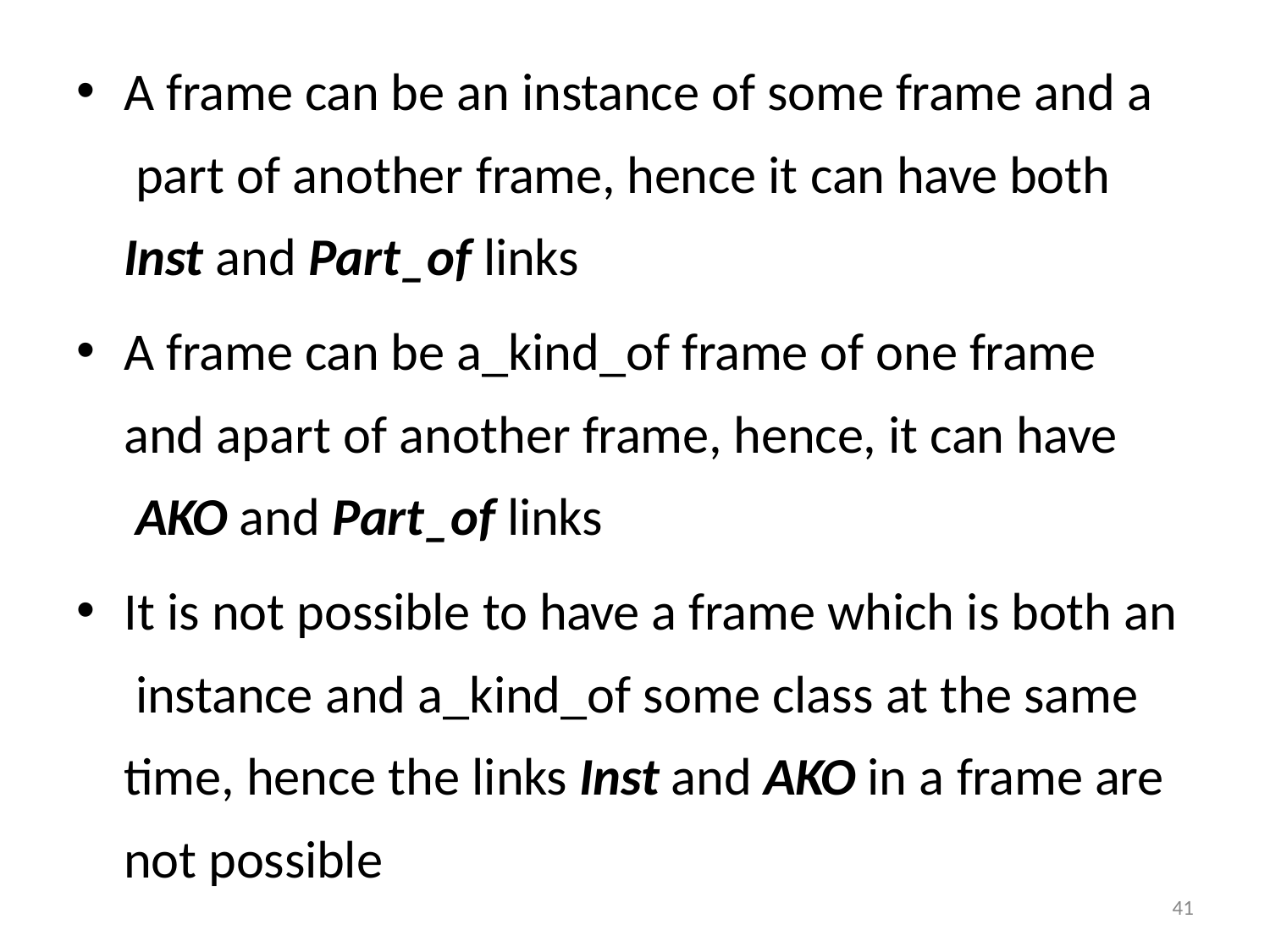

A frame can be an instance of some frame and a  part of another frame, hence it can have both  Inst and Part_of links
A frame can be a_kind_of frame of one frame  and apart of another frame, hence, it can have  AKO and Part_of links
It is not possible to have a frame which is both an  instance and a_kind_of some class at the same  time, hence the links Inst and AKO in a frame are  not possible
41